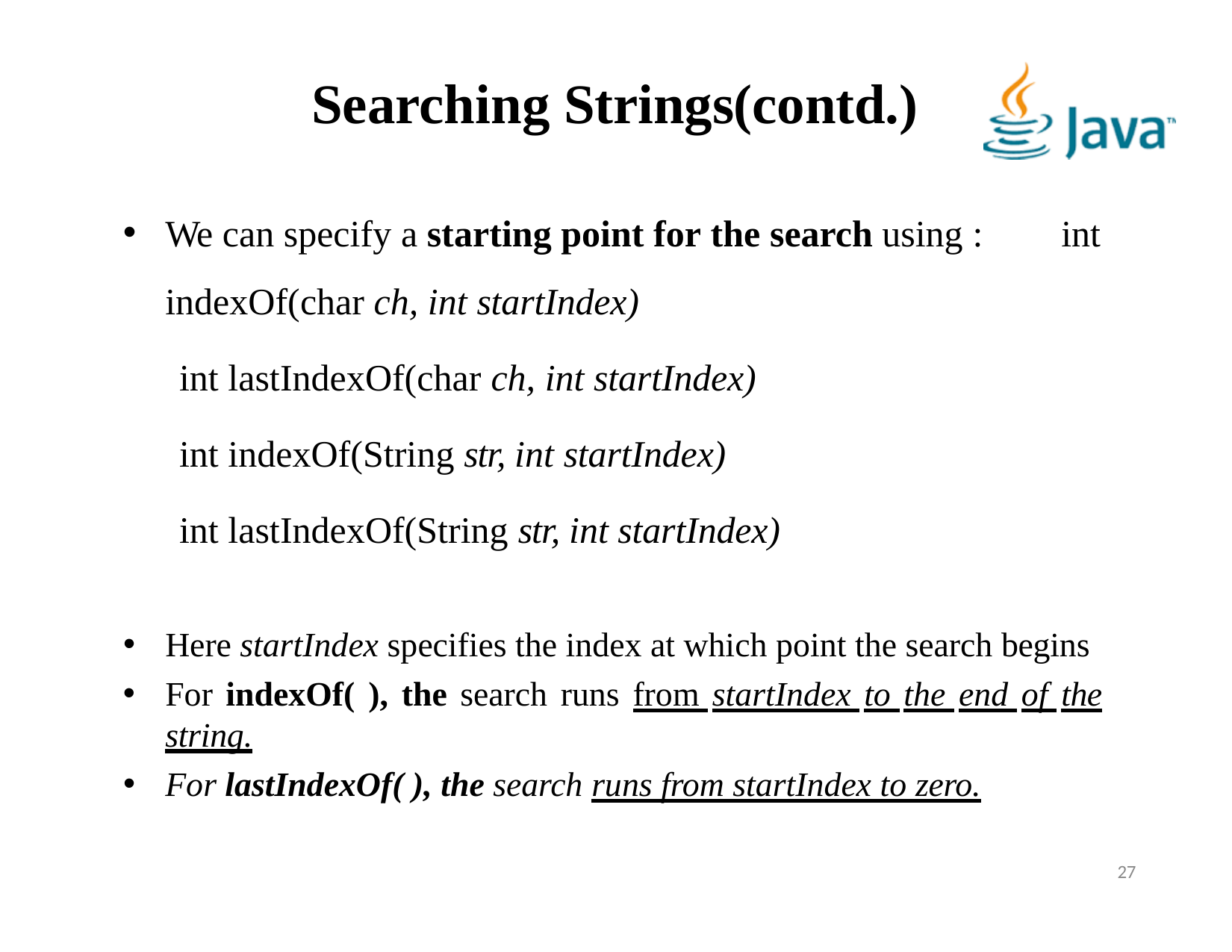

# Searching Strings(contd.)
We can specify a starting point for the search using : 	int indexOf(char ch, int startIndex)
int lastIndexOf(char ch, int startIndex)
int indexOf(String str, int startIndex)
int lastIndexOf(String str, int startIndex)

Here startIndex specifies the index at which point the search begins
For indexOf( ), the search runs from startIndex to the end of the string.
For lastIndexOf( ), the search runs from startIndex to zero.
27